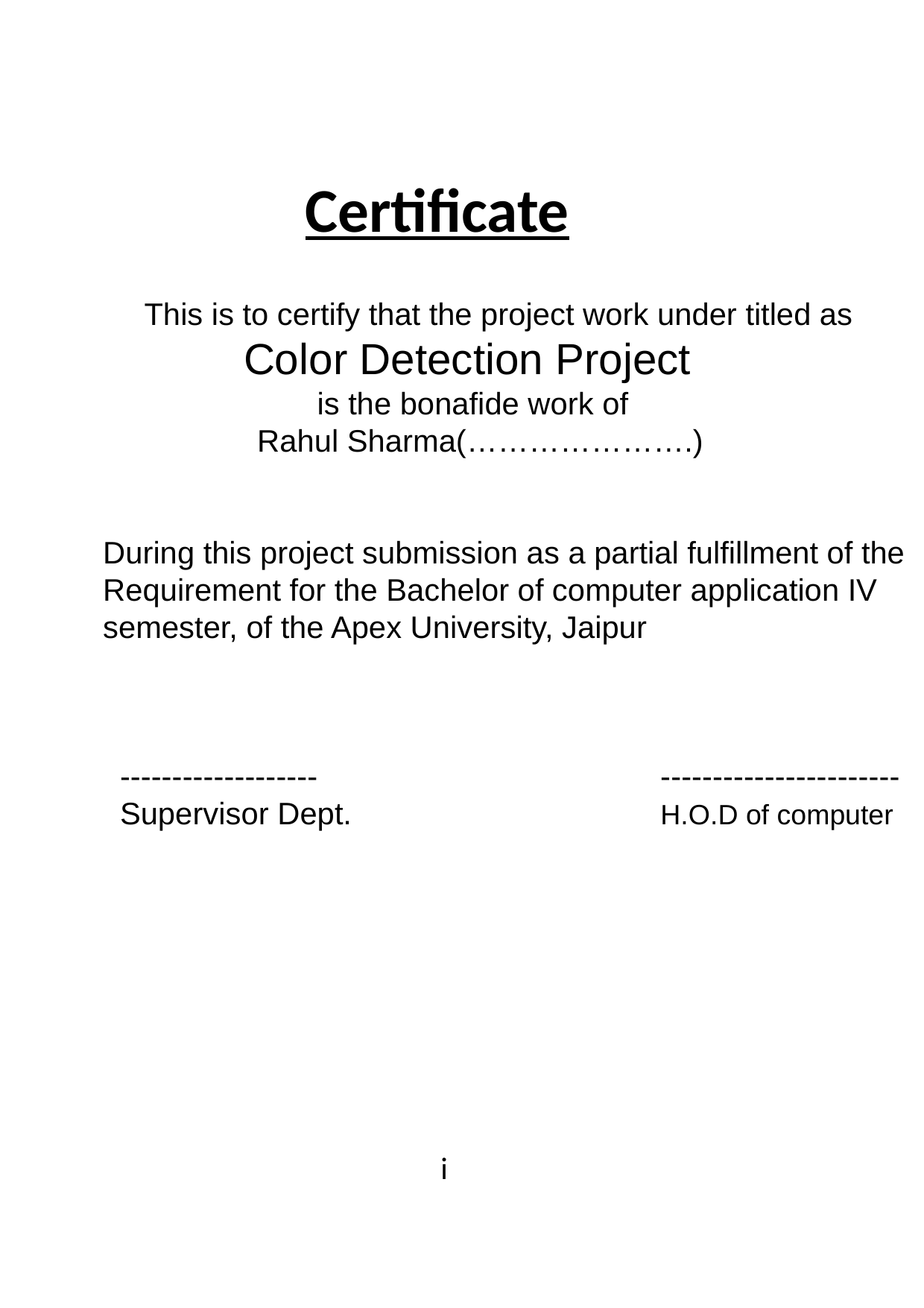

Certificate
      This is to certify that the project work under titled as
                  Color Detection Project
                         is the bonafide work of
                  Rahul Sharma(………………….)

During this project submission as a partial fulfillment of the
Requirement for the Bachelor of computer application IV semester, of the Apex University, Jaipur

  -------------------                                        -----------------------
  Supervisor Dept.                                    H.O.D of computer

      i